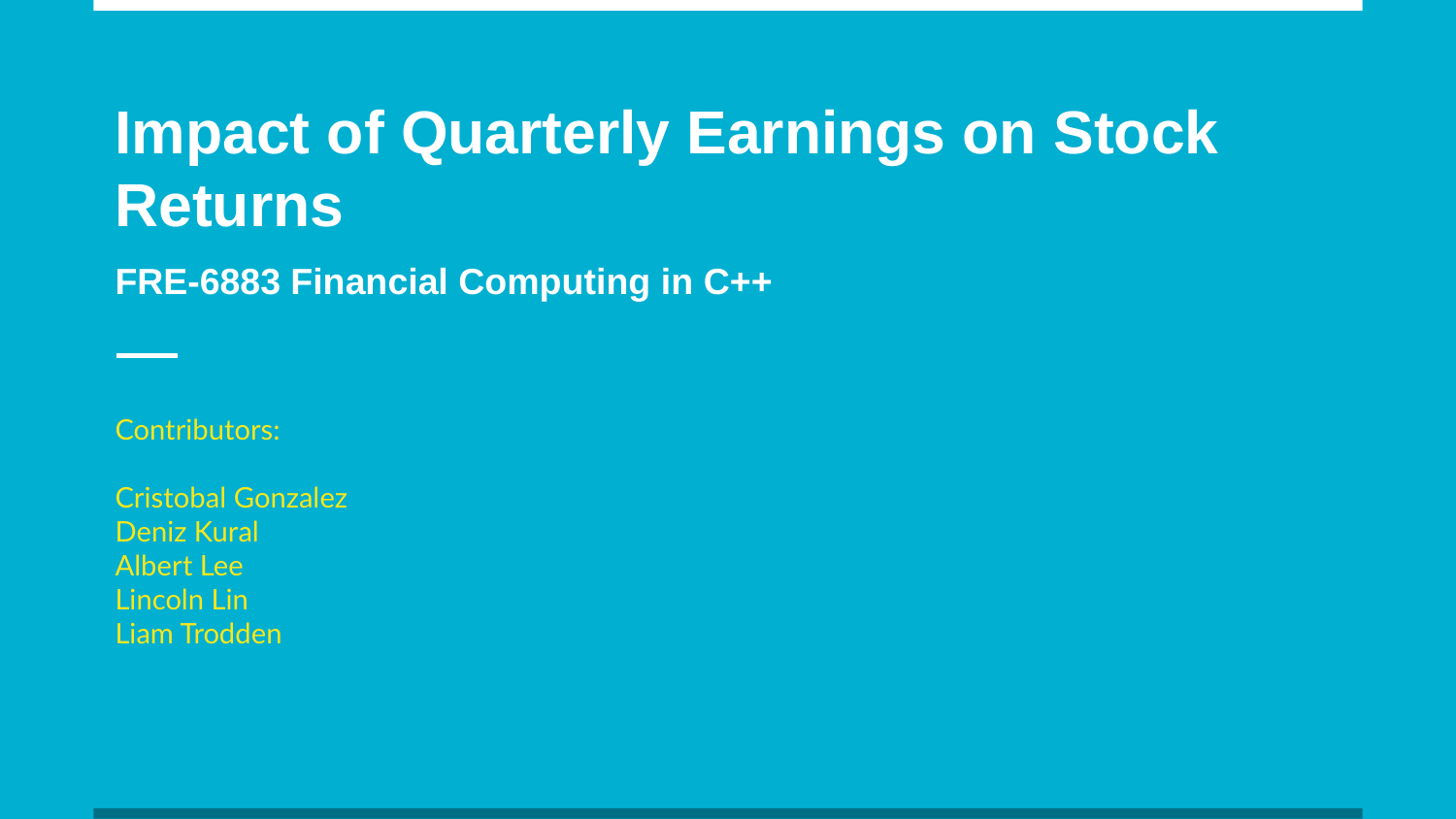

# Impact of Quarterly Earnings on Stock Returns
FRE-6883 Financial Computing in C++
Contributors:

Cristobal Gonzalez
Deniz Kural
Albert Lee
Lincoln Lin
Liam Trodden